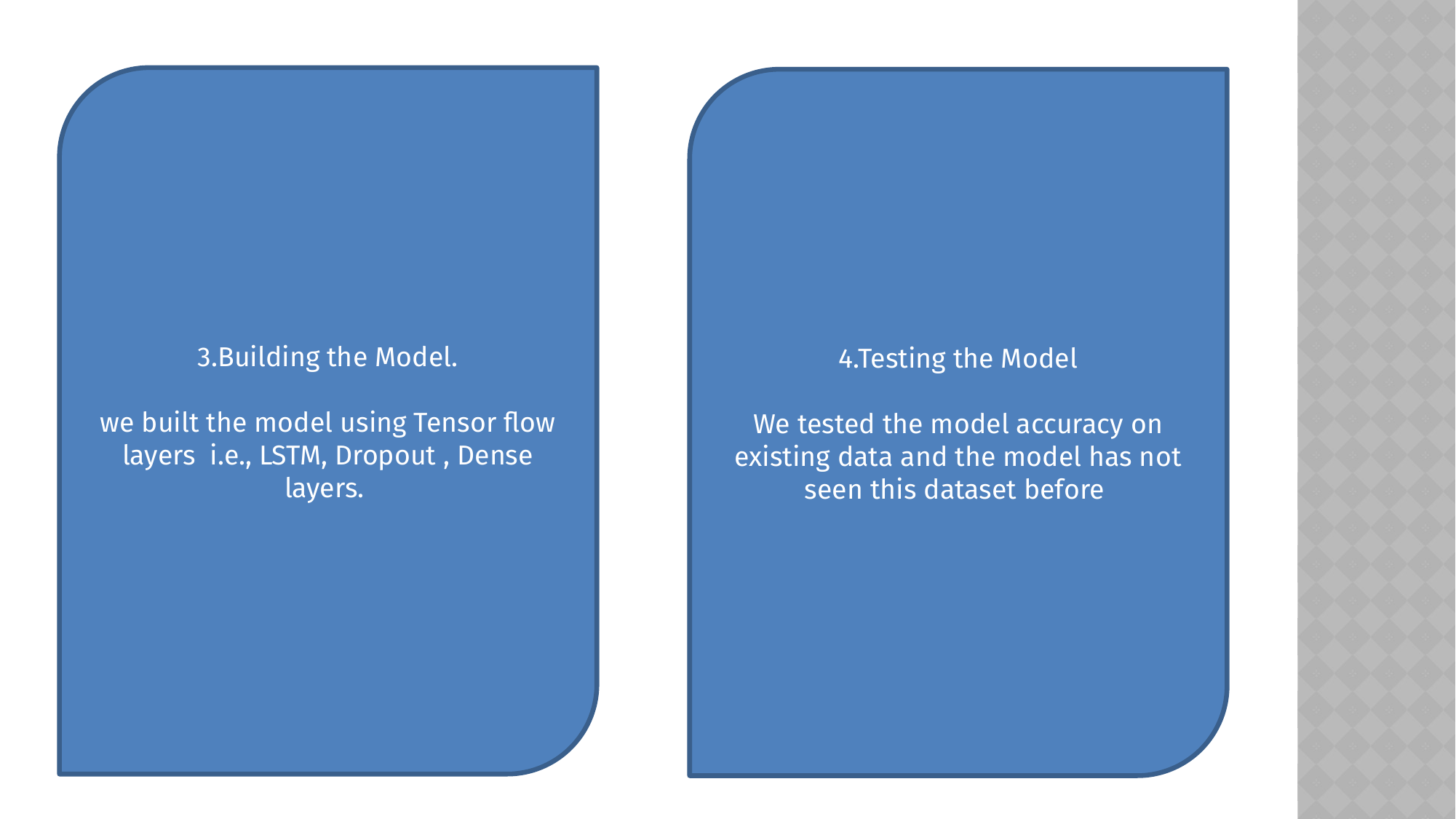

3.Building the Model.

we built the model using Tensor flow layers  i.e., LSTM, Dropout , Dense layers.

4.Testing the Model

We tested the model accuracy on existing data and the model has not seen this dataset before